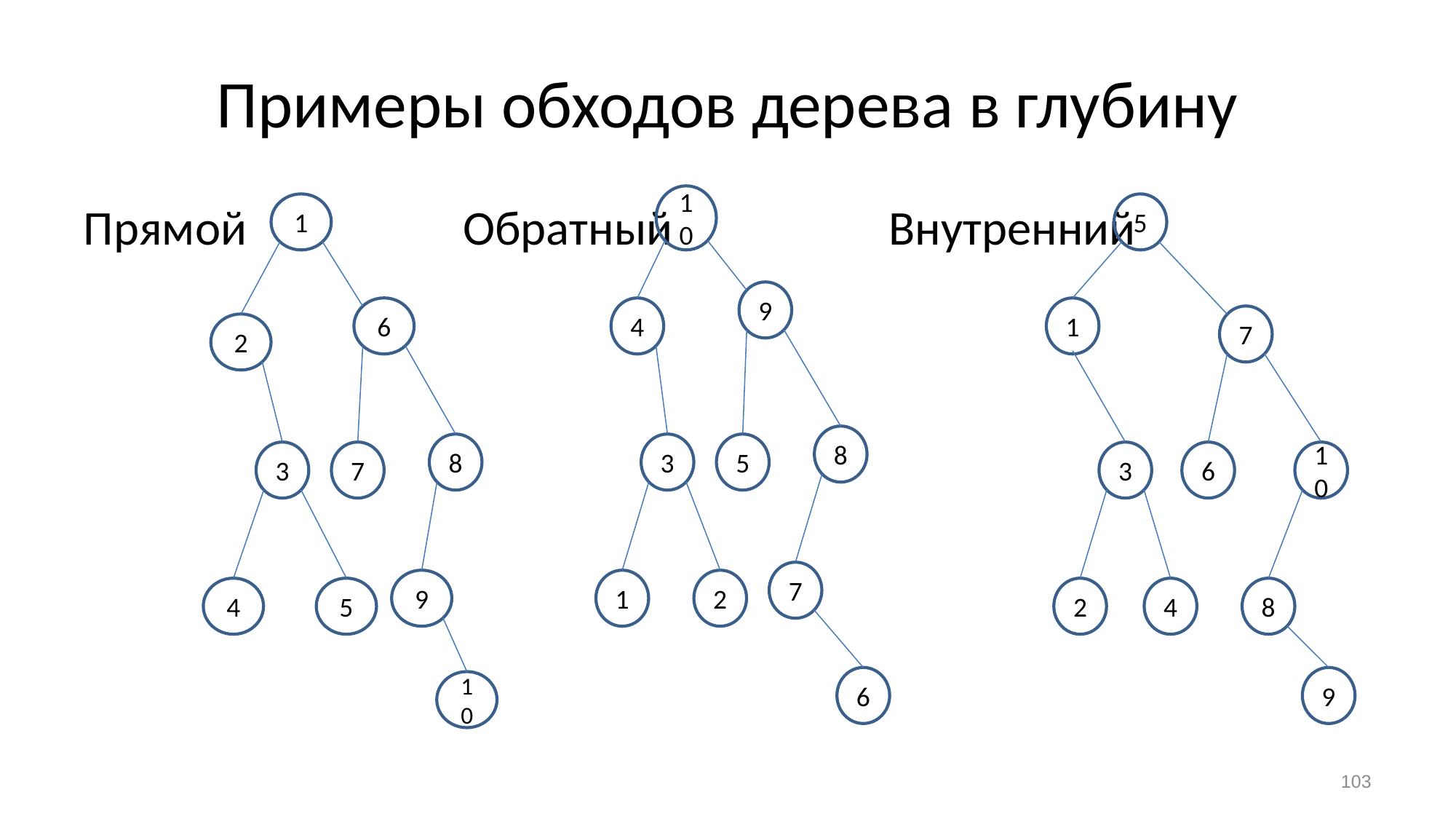

# Примеры обходов дерева в глубину
10
Прямой		 Обратный		Внутренний
1
5
9
6
4
1
7
2
8
3
5
8
3
7
3
6
10
7
9
1
2
4
5
2
4
8
9
6
10
103